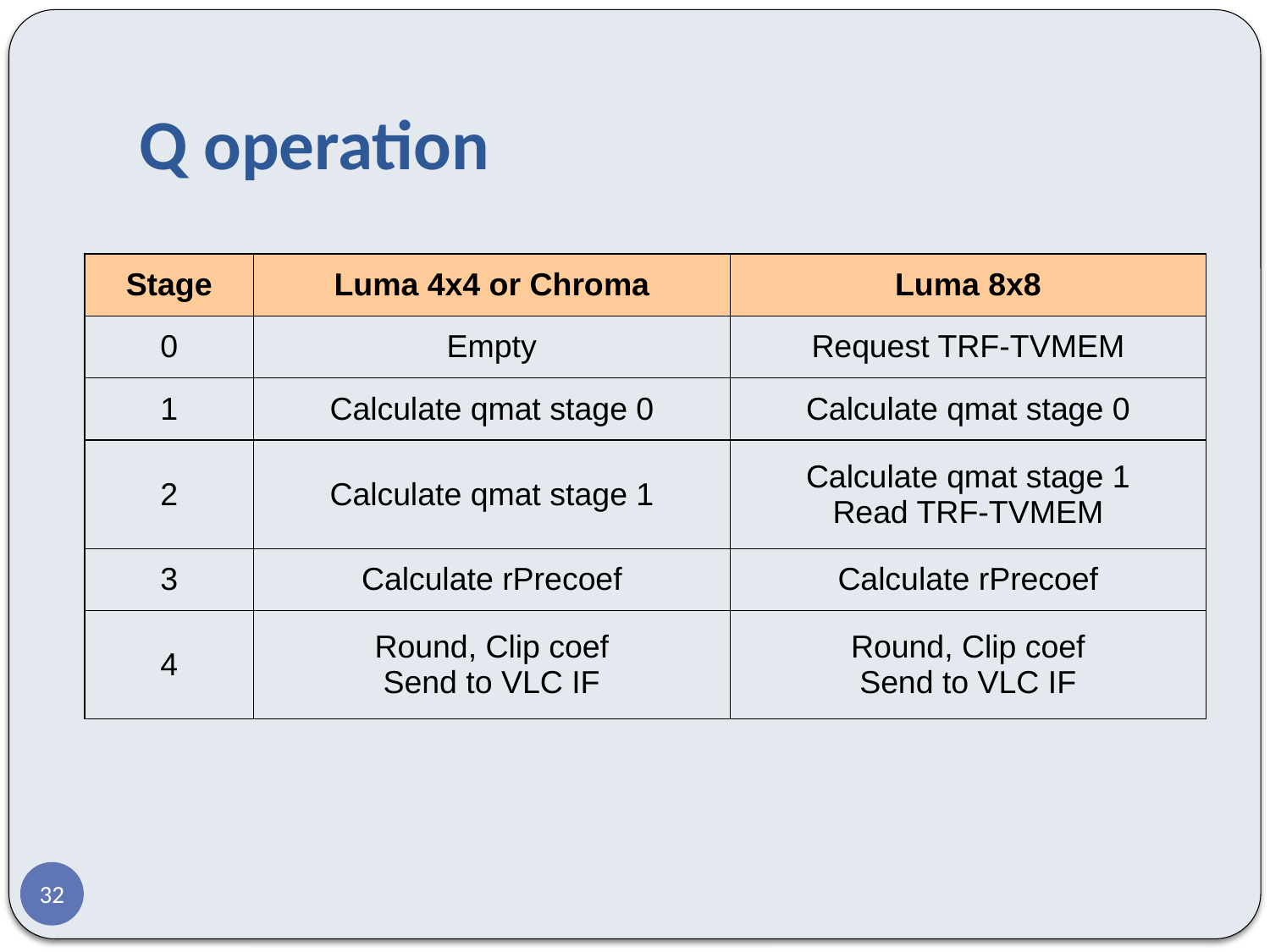

# Q operation
| Stage | Luma 4x4 or Chroma | Luma 8x8 |
| --- | --- | --- |
| 0 | Empty | Request TRF-TVMEM |
| 1 | Calculate qmat stage 0 | Calculate qmat stage 0 |
| 2 | Calculate qmat stage 1 | Calculate qmat stage 1 Read TRF-TVMEM |
| 3 | Calculate rPrecoef | Calculate rPrecoef |
| 4 | Round, Clip coef Send to VLC IF | Round, Clip coef Send to VLC IF |
32